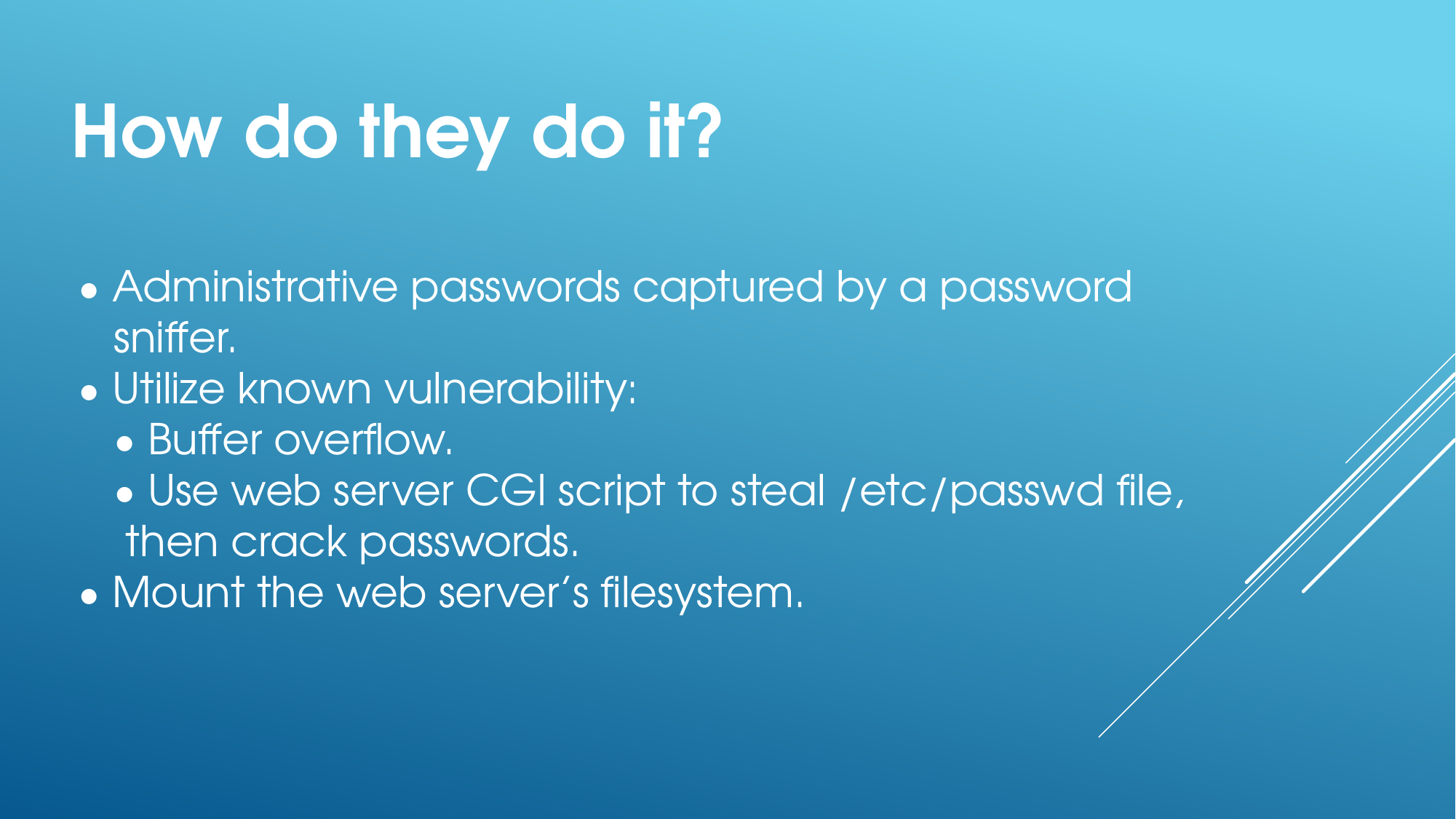

How do they do it?
• Administrative passwords captured by a password
   sniffer.
• Utilize known vulnerability:
   • Buffer overflow.
   • Use web server CGI script to steal /etc/passwd file,
    then crack passwords.
• Mount the web server’s filesystem.